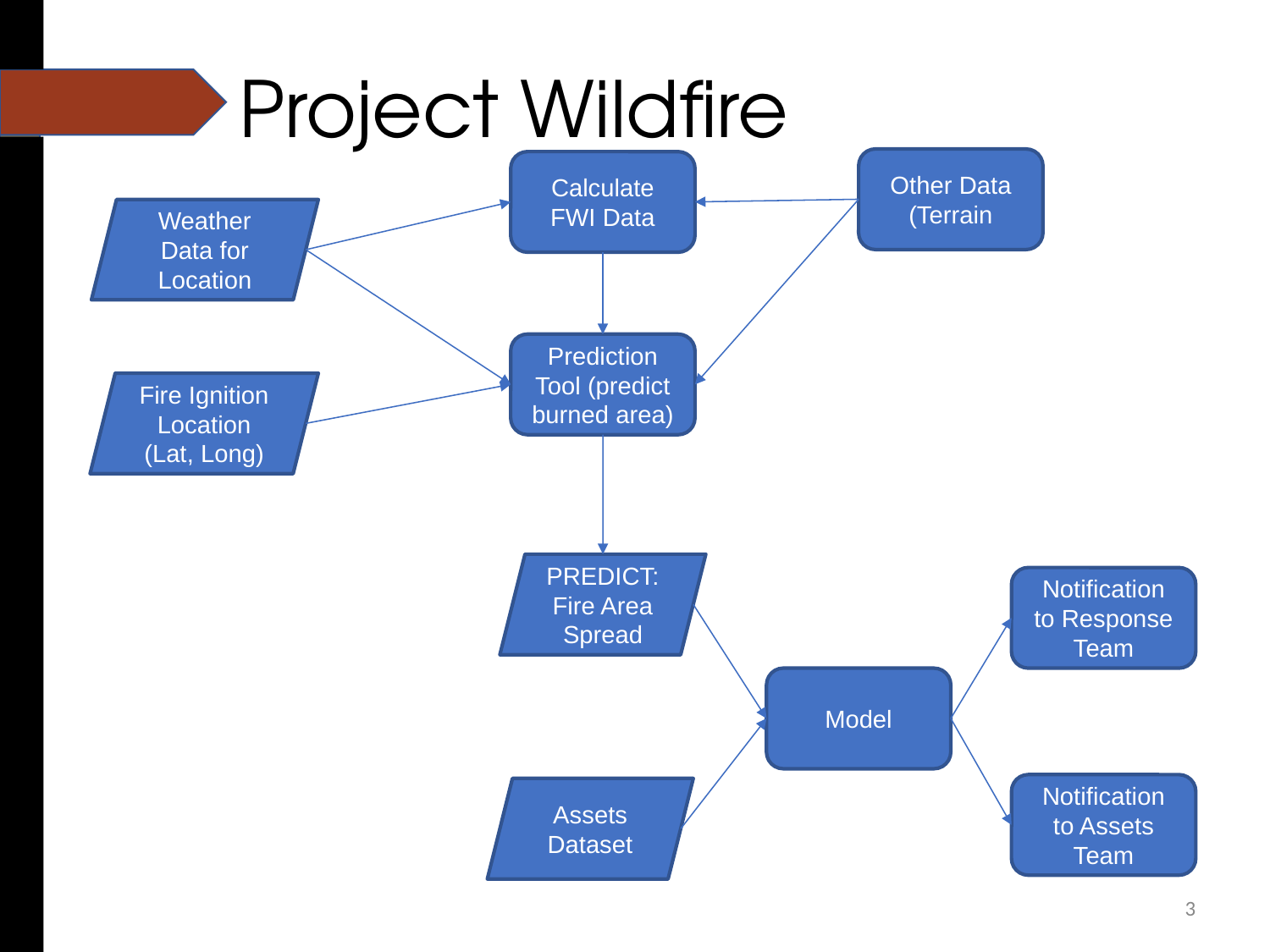

# Project Wildfire
Other Data (Terrain
Calculate FWI Data
Weather Data for Location
Prediction Tool (predict burned area)
Fire Ignition Location (Lat, Long)
PREDICT: Fire Area Spread
Notification to Response Team
Model
Notification to Assets Team
Assets Dataset
3